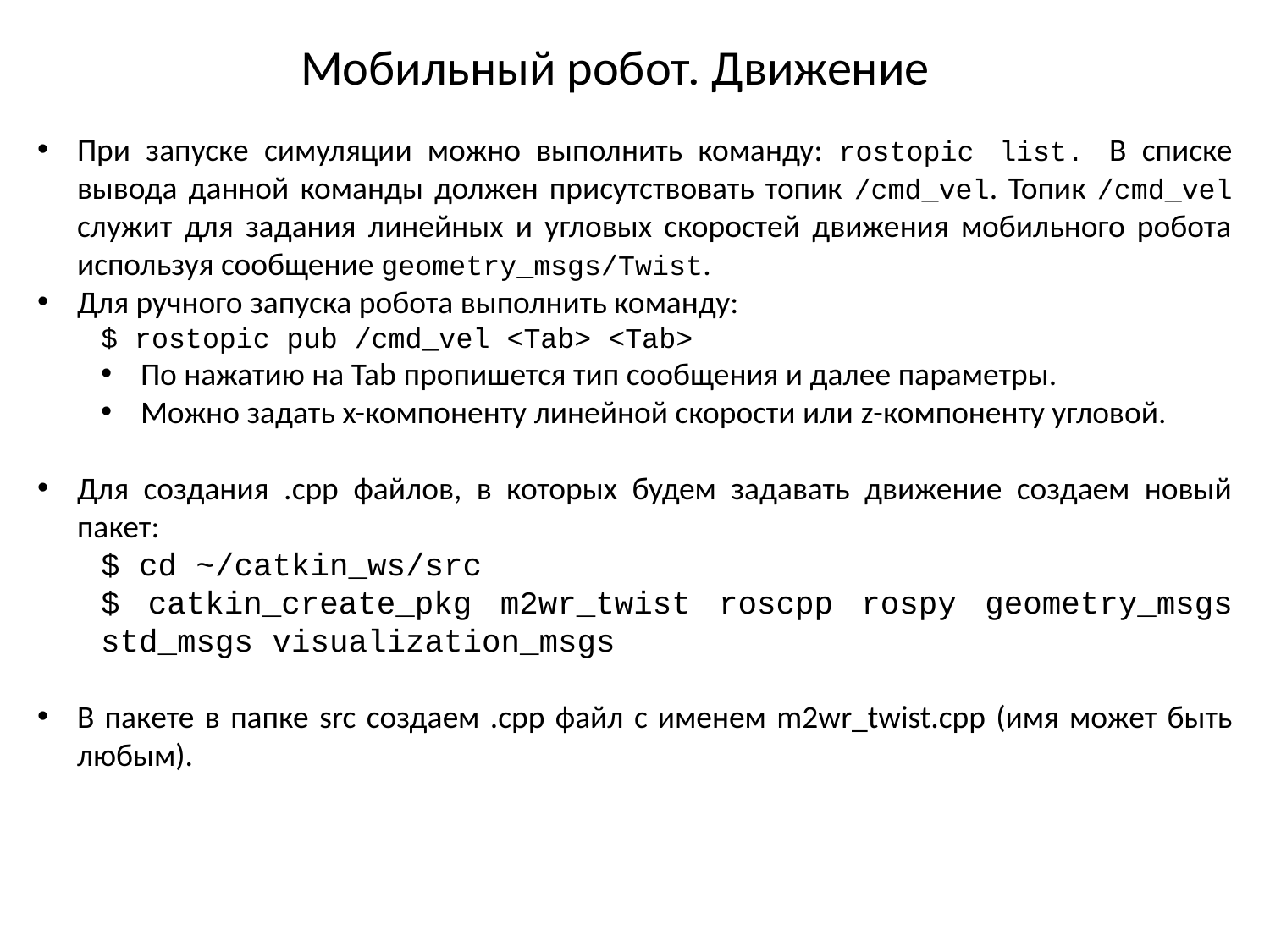

# Мобильный робот. Движение
При запуске симуляции можно выполнить команду: rostopic list. В списке вывода данной команды должен присутствовать топик /cmd_vel. Топик /cmd_vel служит для задания линейных и угловых скоростей движения мобильного робота используя сообщение geometry_msgs/Twist.
Для ручного запуска робота выполнить команду:
$ rostopic pub /cmd_vel <Tab> <Tab>
По нажатию на Tab пропишется тип сообщения и далее параметры.
Можно задать x-компоненту линейной скорости или z-компоненту угловой.

Для создания .cpp файлов, в которых будем задавать движение создаем новый пакет:
$ cd ~/catkin_ws/src
$ catkin_create_pkg m2wr_twist roscpp rospy geometry_msgs std_msgs visualization_msgs

В пакете в папке src создаем .cpp файл с именем m2wr_twist.cpp (имя может быть любым).